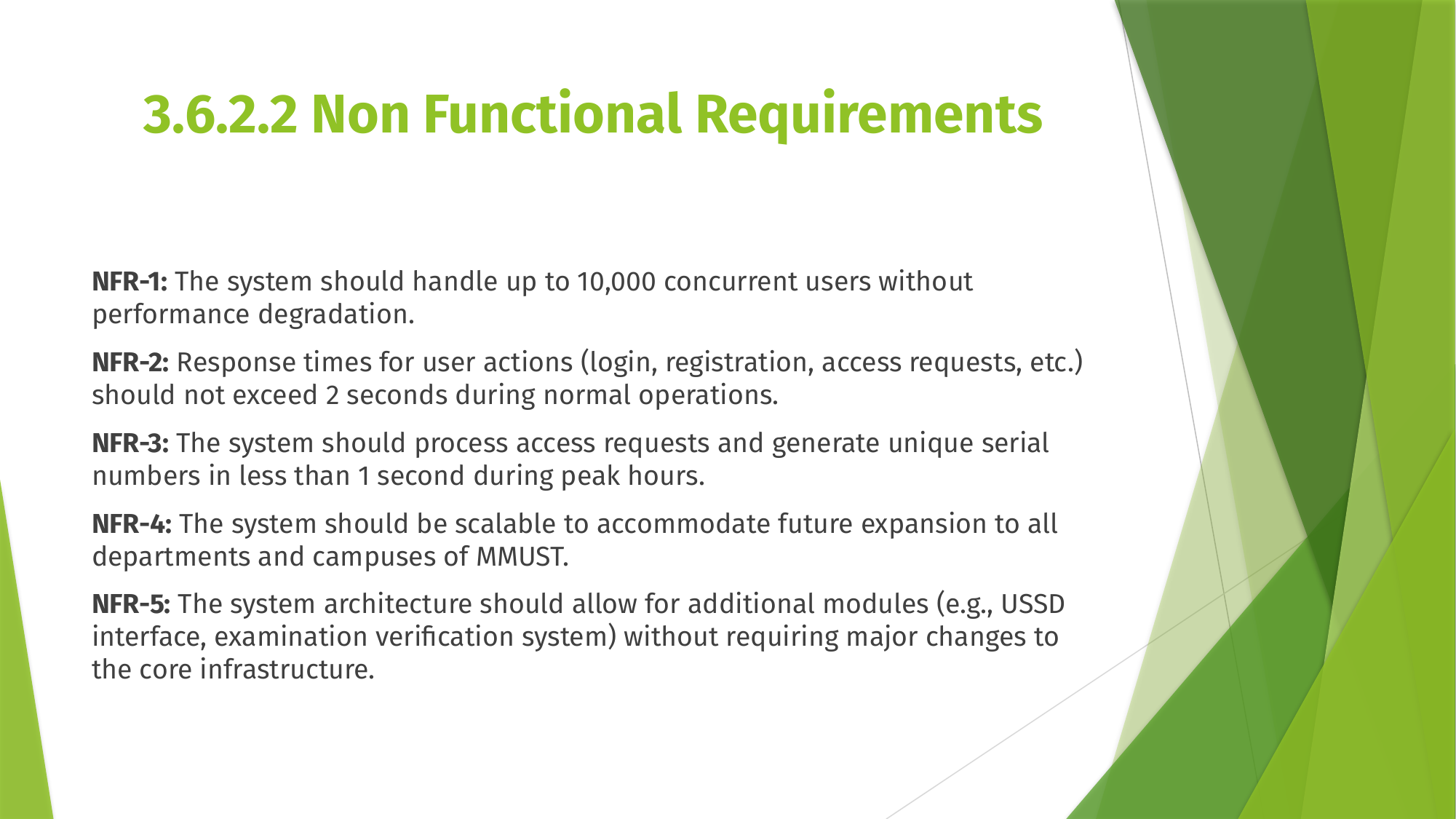

# 3.6.2.2 Non Functional Requirements
NFR-1: The system should handle up to 10,000 concurrent users without performance degradation.
NFR-2: Response times for user actions (login, registration, access requests, etc.) should not exceed 2 seconds during normal operations.
NFR-3: The system should process access requests and generate unique serial numbers in less than 1 second during peak hours.
NFR-4: The system should be scalable to accommodate future expansion to all departments and campuses of MMUST.
NFR-5: The system architecture should allow for additional modules (e.g., USSD interface, examination verification system) without requiring major changes to the core infrastructure.